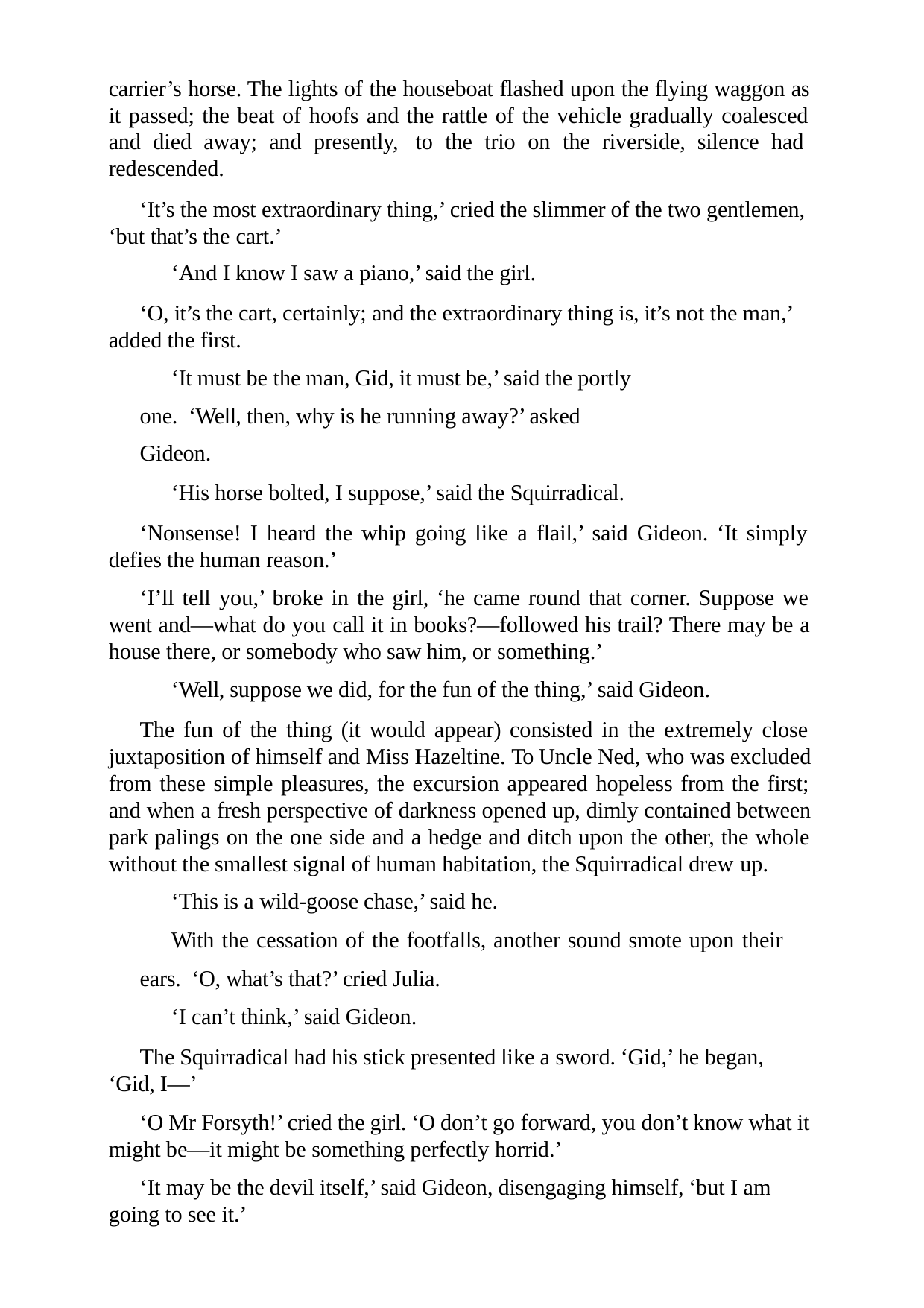

carrier’s horse. The lights of the houseboat flashed upon the flying waggon as  it passed; the beat of hoofs and the rattle of the vehicle gradually coalesced  and died away; and presently, to the trio on the riverside, silence had  redescended.
‘It’s the most extraordinary thing,’ cried the slimmer of the two gentlemen,  ‘but that’s the cart.’
‘And I know I saw a piano,’ said the girl.
‘O, it’s the cart, certainly; and the extraordinary thing is, it’s not the man,’  added the first.
‘It must be the man, Gid, it must be,’ said the portly one.  ‘Well, then, why is he running away?’ asked Gideon.
‘His horse bolted, I suppose,’ said the Squirradical.
‘Nonsense! I heard the whip going like a flail,’ said Gideon. ‘It simply  defies the human reason.’
‘I’ll tell you,’ broke in the girl, ‘he came round that corner. Suppose we  went and—what do you call it in books?—followed his trail? There may be a  house there, or somebody who saw him, or something.’
‘Well, suppose we did, for the fun of the thing,’ said Gideon.
The fun of the thing (it would appear) consisted in the extremely close  juxtaposition of himself and Miss Hazeltine. To Uncle Ned, who was excluded  from these simple pleasures, the excursion appeared hopeless from the first;  and when a fresh perspective of darkness opened up, dimly contained between  park palings on the one side and a hedge and ditch upon the other, the whole  without the smallest signal of human habitation, the Squirradical drew up.
‘This is a wild-goose chase,’ said he.
With the cessation of the footfalls, another sound smote upon their ears.  ‘O, what’s that?’ cried Julia.
‘I can’t think,’ said Gideon.
The Squirradical had his stick presented like a sword. ‘Gid,’ he began,  ‘Gid, I—’
‘O Mr Forsyth!’ cried the girl. ‘O don’t go forward, you don’t know what it  might be—it might be something perfectly horrid.’
‘It may be the devil itself,’ said Gideon, disengaging himself, ‘but I am  going to see it.’